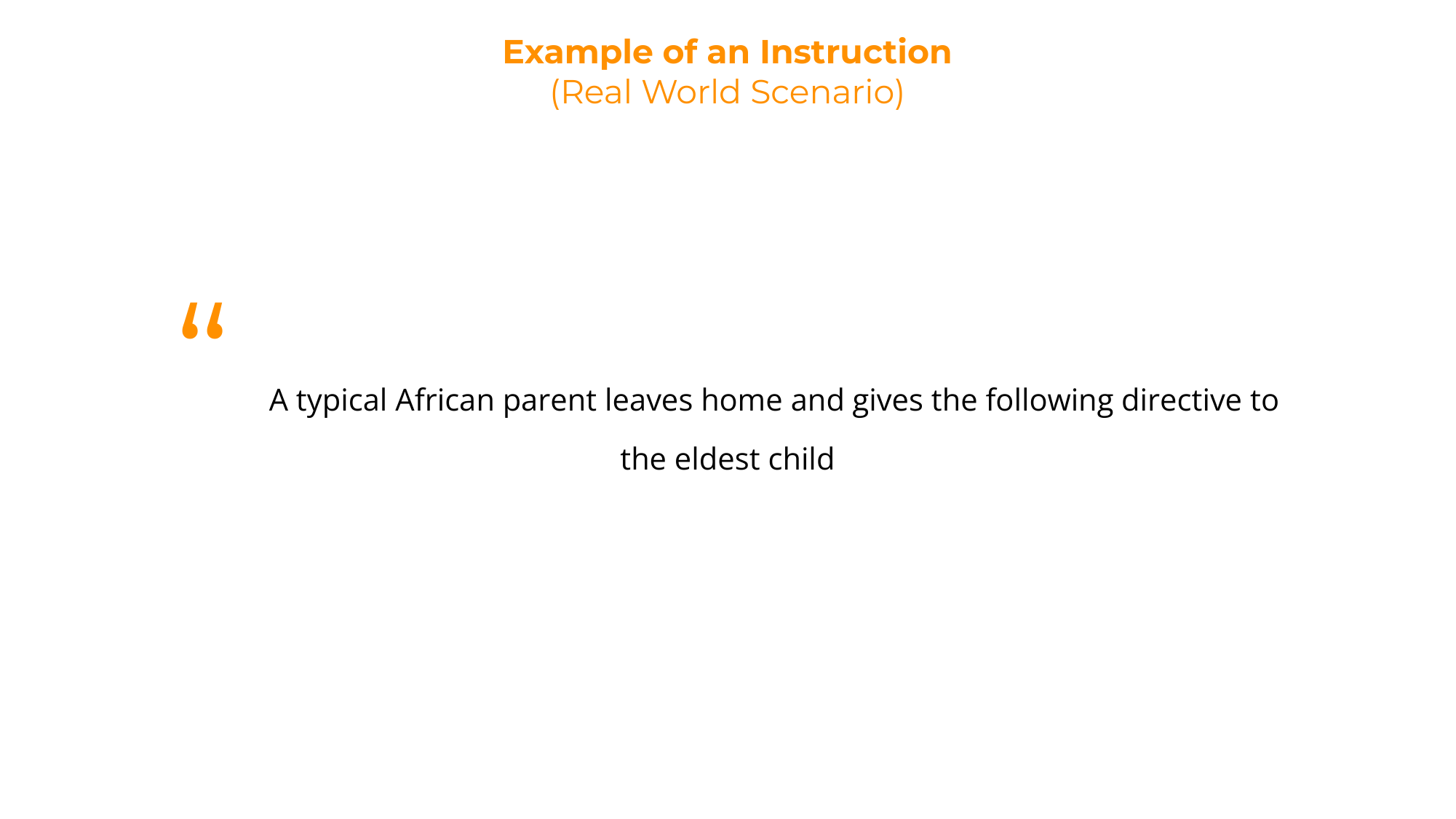

Example of an Instruction
(Real World Scenario)
“ A typical African parent leaves home and gives the following directive to the eldest child